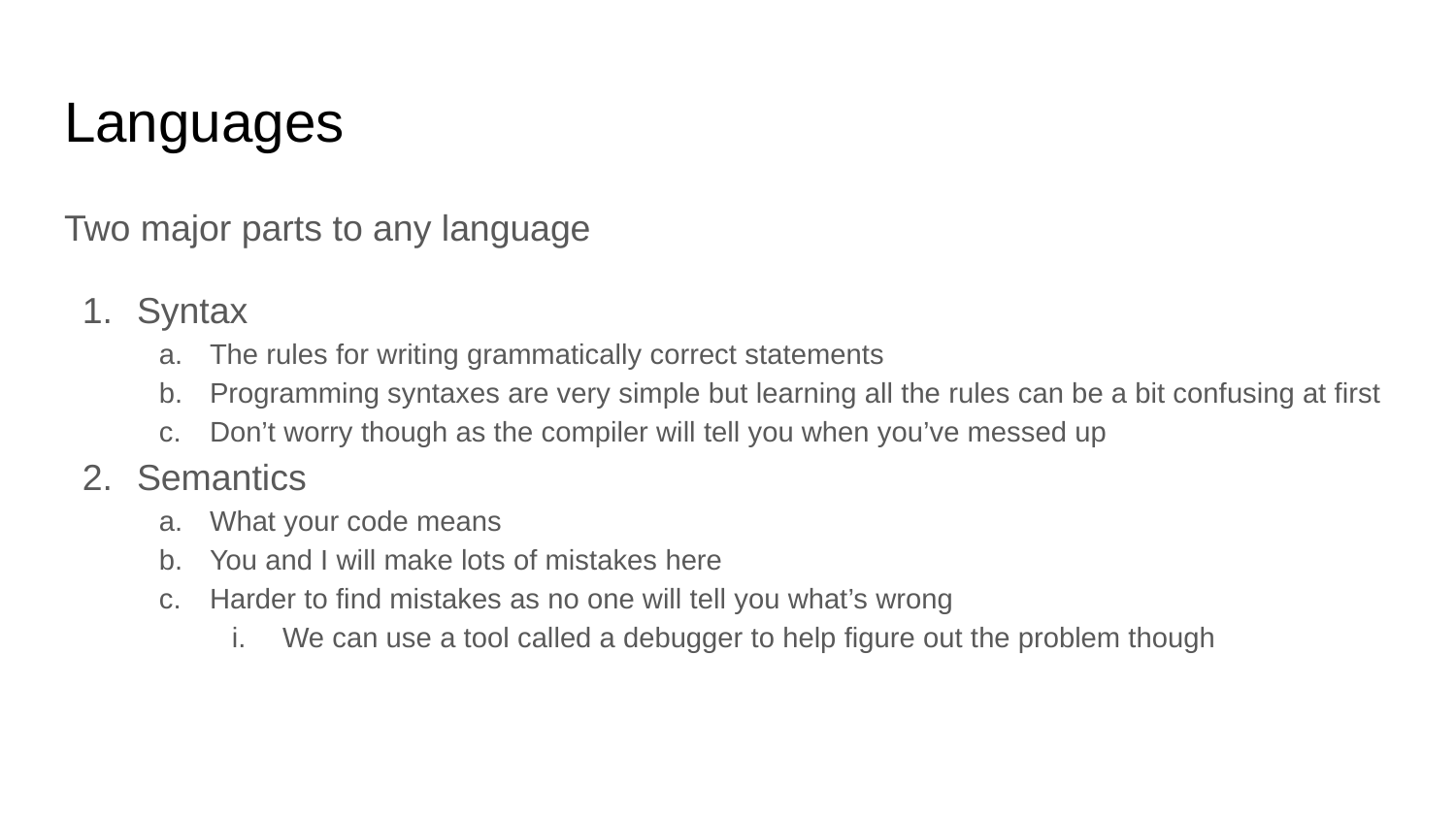

# Languages
Two major parts to any language
Syntax
The rules for writing grammatically correct statements
Programming syntaxes are very simple but learning all the rules can be a bit confusing at first
Don’t worry though as the compiler will tell you when you’ve messed up
Semantics
What your code means
You and I will make lots of mistakes here
Harder to find mistakes as no one will tell you what’s wrong
We can use a tool called a debugger to help figure out the problem though